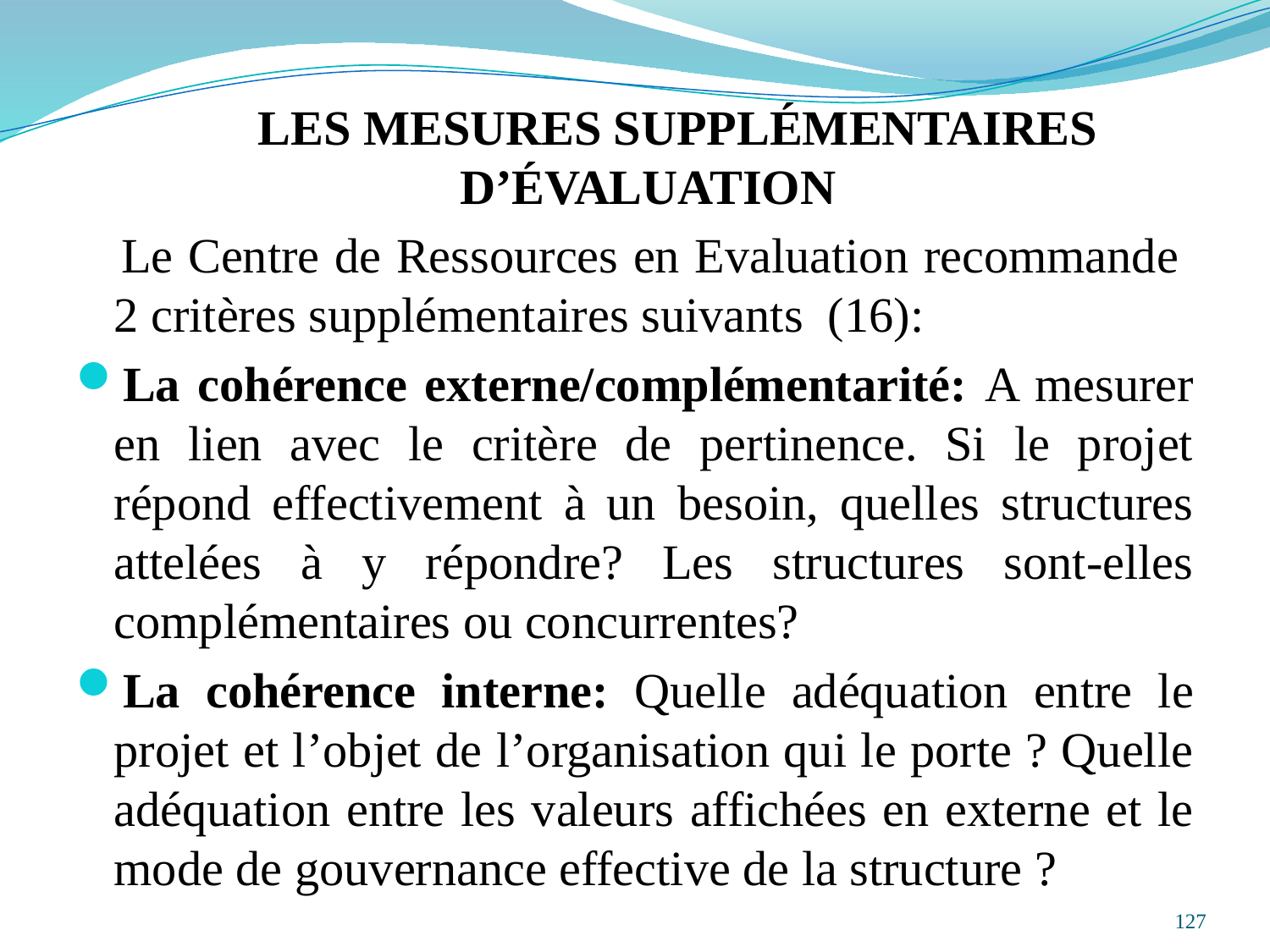

LES MESURES SUPPLÉMENTAIRES D’ÉVALUATION
   Le Centre de Ressources en Evaluation recommande  2 critères supplémentaires suivants  (16):
La cohérence externe/complémentarité: A mesurer en lien avec le critère de pertinence. Si le projet répond effectivement à un besoin, quelles structures attelées à y répondre? Les structures sont-elles complémentaires ou concurrentes?
La cohérence interne: Quelle adéquation entre le projet et l’objet de l’organisation qui le porte ? Quelle adéquation entre les valeurs affichées en externe et le mode de gouvernance effective de la structure ?

127